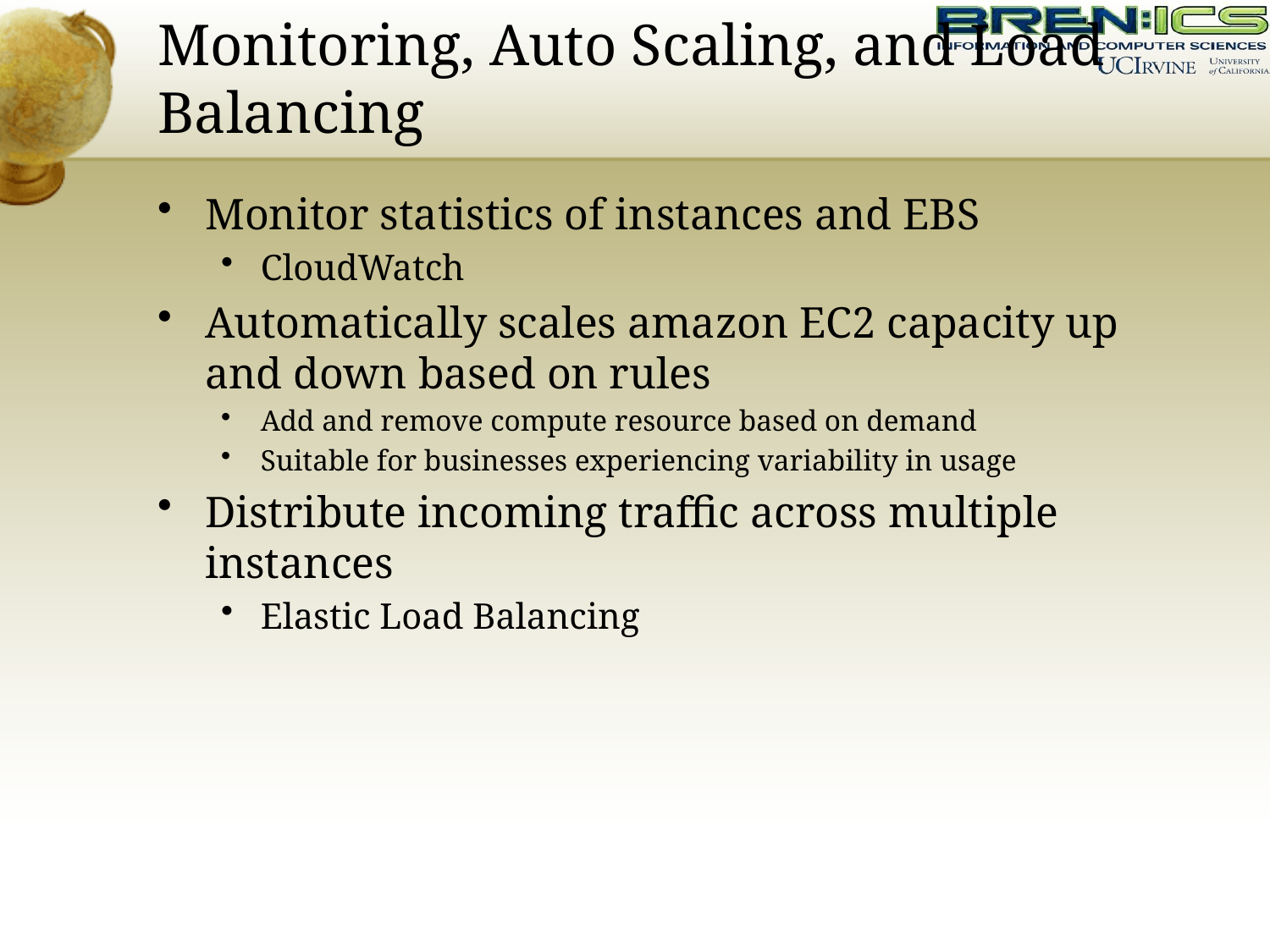

# Monitoring, Auto Scaling, and Load Balancing
Monitor statistics of instances and EBS
CloudWatch
Automatically scales amazon EC2 capacity up and down based on rules
Add and remove compute resource based on demand
Suitable for businesses experiencing variability in usage
Distribute incoming traffic across multiple instances
Elastic Load Balancing